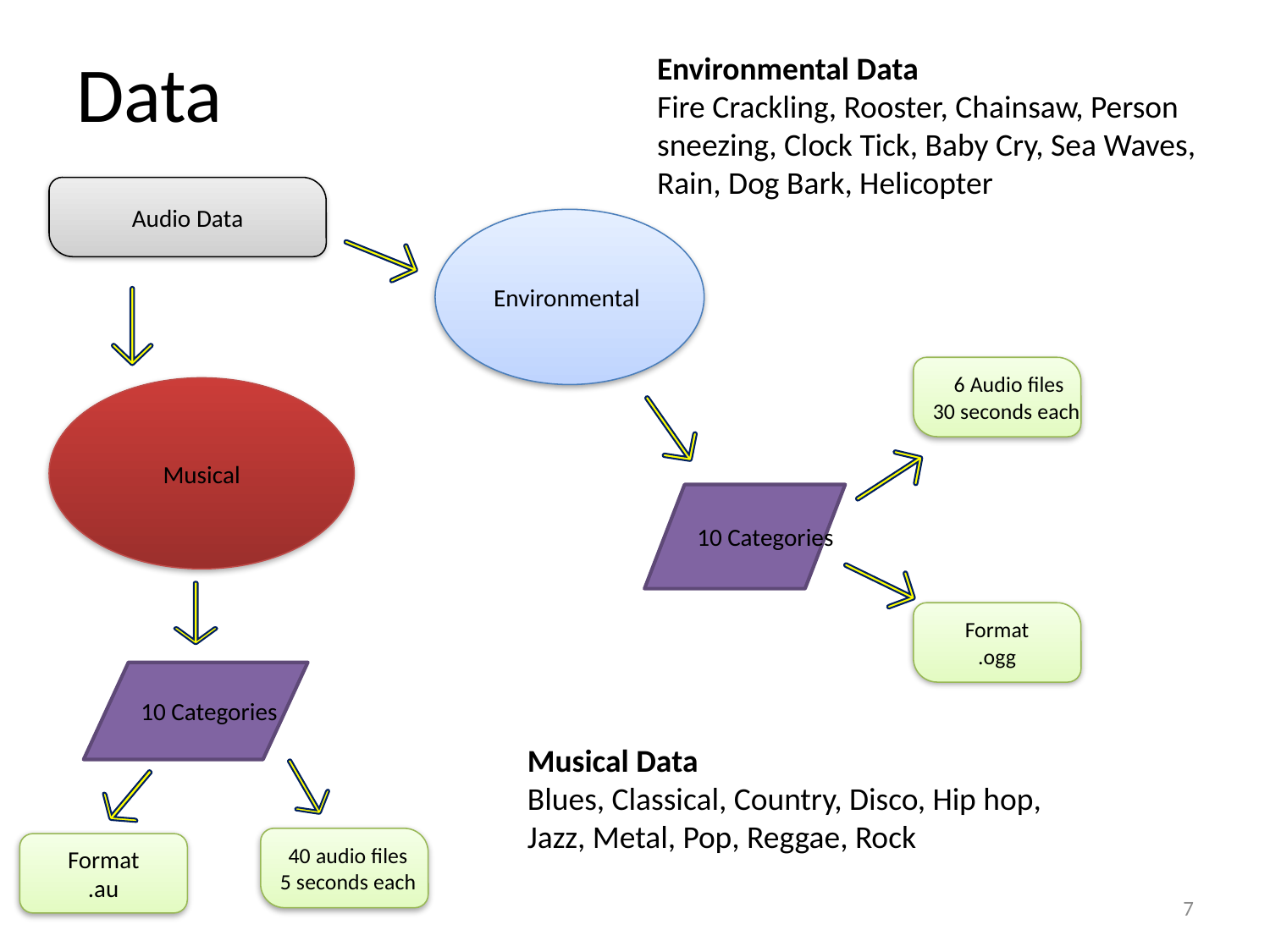

# Data
Environmental Data
Fire Crackling, Rooster, Chainsaw, Person sneezing, Clock Tick, Baby Cry, Sea Waves, Rain, Dog Bark, Helicopter
Audio Data
Environmental

6 Audio files
30 seconds each
Musical

10 Categories

Format
.ogg
10 Categories
Musical Data
Blues, Classical, Country, Disco, Hip hop, Jazz, Metal, Pop, Reggae, Rock

40 audio files
5 seconds each
Format
.au
7